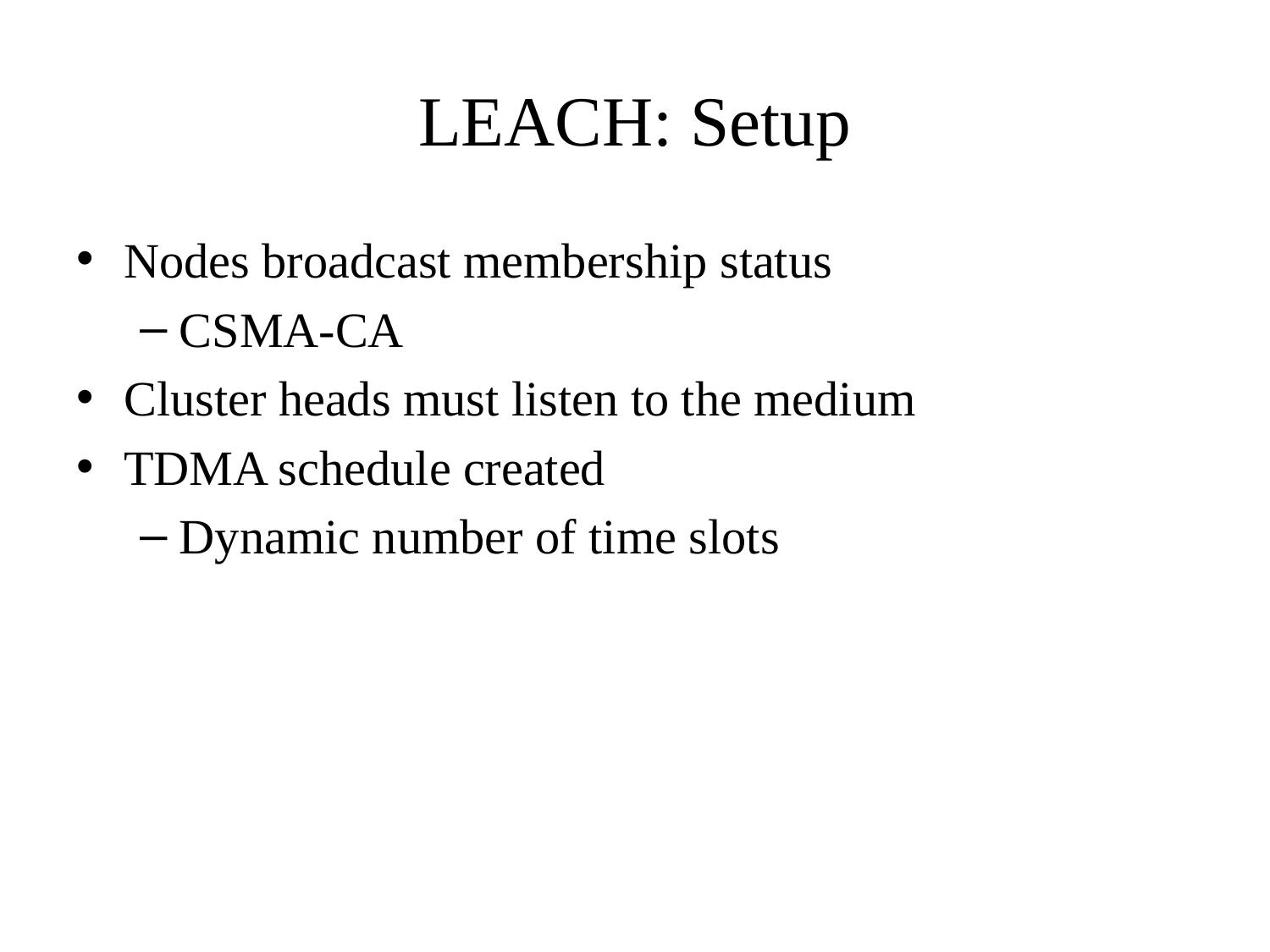

# LEACH: Setup
Nodes broadcast membership status
CSMA-CA
Cluster heads must listen to the medium
TDMA schedule created
Dynamic number of time slots